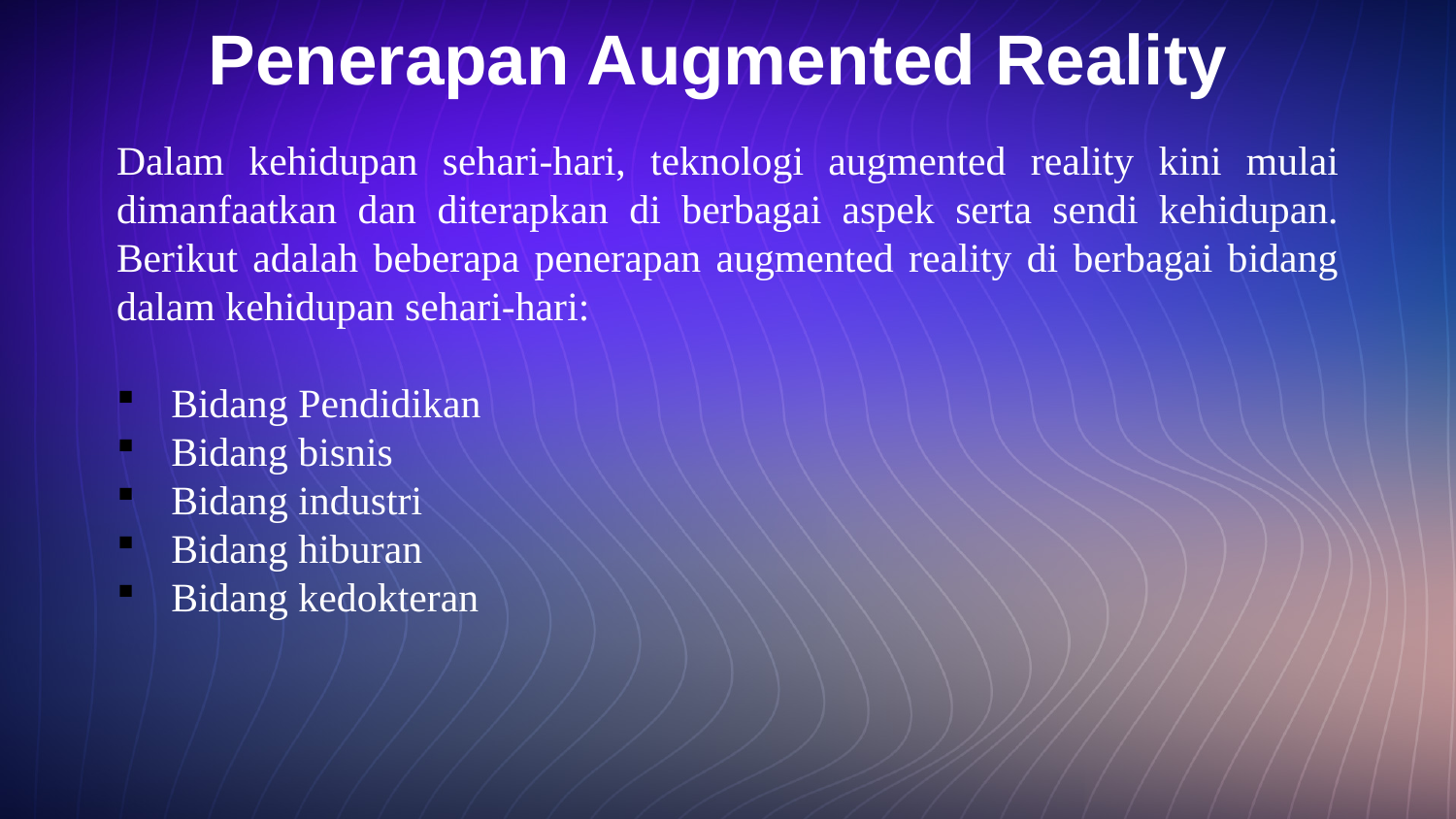

# Penerapan Augmented Reality
Dalam kehidupan sehari-hari, teknologi augmented reality kini mulai dimanfaatkan dan diterapkan di berbagai aspek serta sendi kehidupan. Berikut adalah beberapa penerapan augmented reality di berbagai bidang dalam kehidupan sehari-hari:

Bidang Pendidikan
Bidang bisnis
Bidang industri
Bidang hiburan
Bidang kedokteran